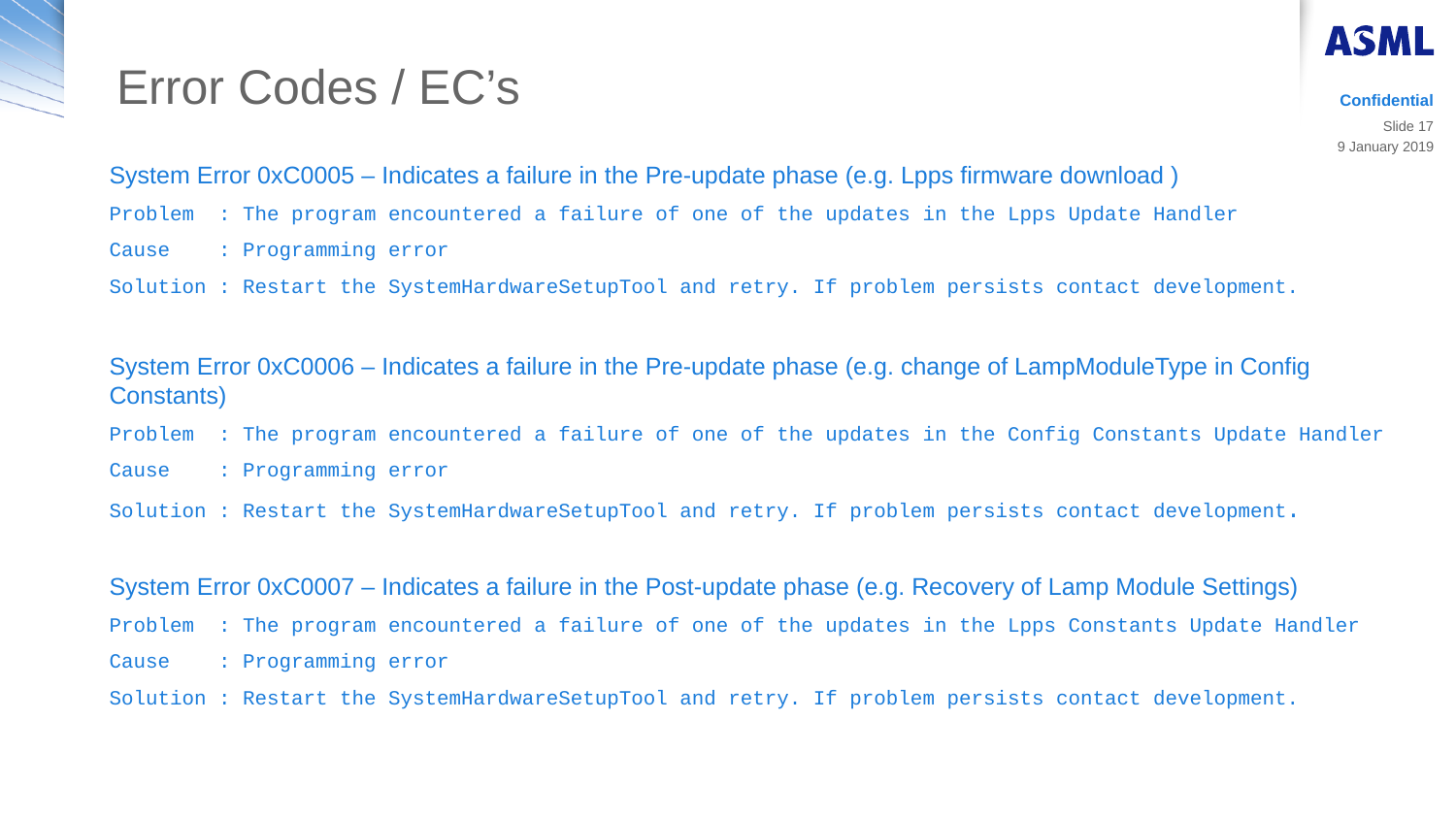

# Error Codes / EC’s
Confidential
Slide 17

System Error 0xC0005 – Indicates a failure in the Pre-update phase (e.g. Lpps firmware download )
Problem  : The program encountered a failure of one of the updates in the Lpps Update Handler
Cause    : Programming error
Solution : Restart the SystemHardwareSetupTool and retry. If problem persists contact development.

System Error 0xC0006 – Indicates a failure in the Pre-update phase (e.g. change of LampModuleType in Config Constants)
Problem  : The program encountered a failure of one of the updates in the Config Constants Update Handler
Cause    : Programming error
Solution : Restart the SystemHardwareSetupTool and retry. If problem persists contact development.

System Error 0xC0007 – Indicates a failure in the Post-update phase (e.g. Recovery of Lamp Module Settings)
Problem  : The program encountered a failure of one of the updates in the Lpps Constants Update Handler
Cause    : Programming error
Solution : Restart the SystemHardwareSetupTool and retry. If problem persists contact development.

9 January 2019